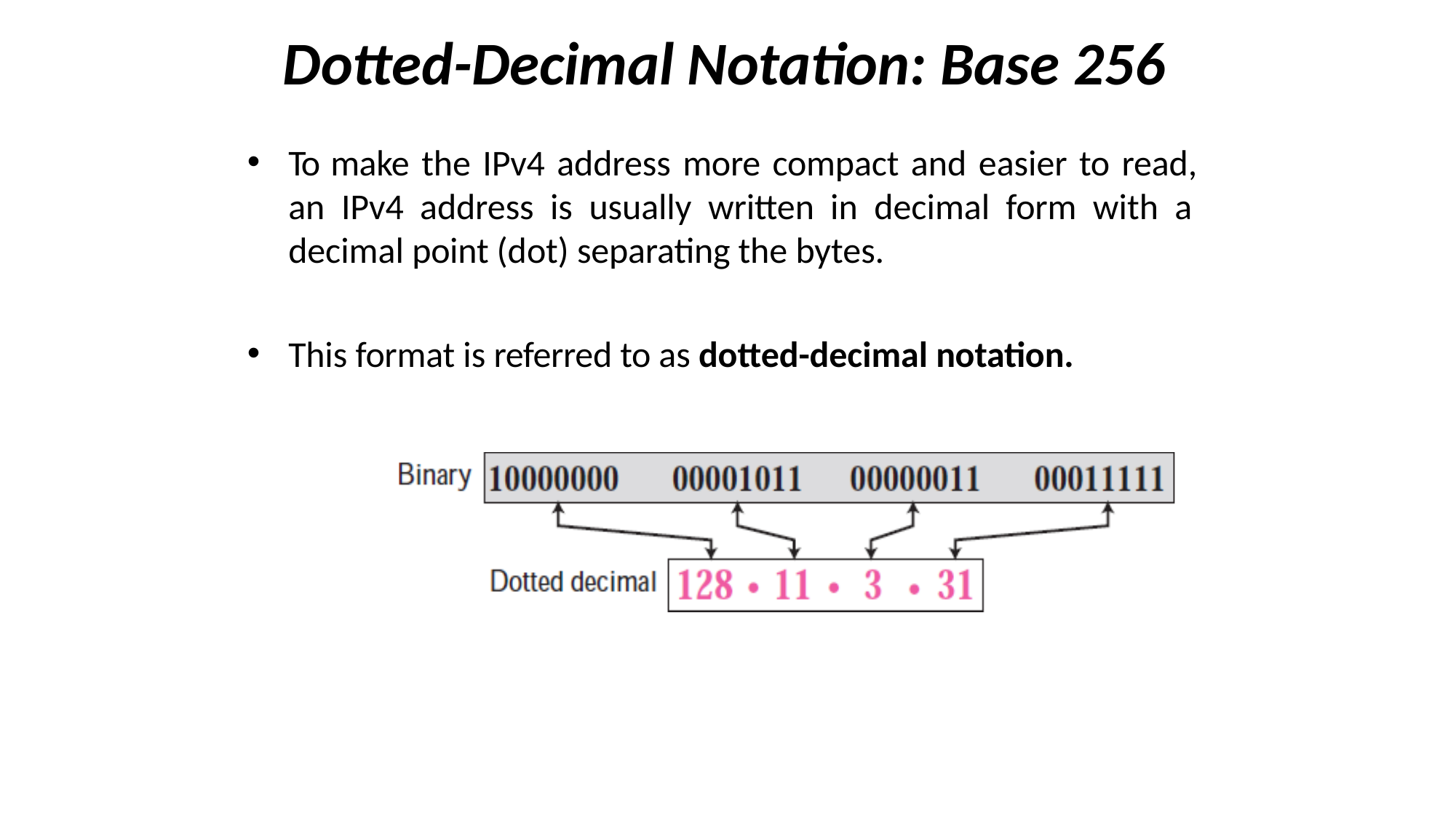

# Dotted-Decimal Notation: Base 256
To make the IPv4 address more compact and easier to read,  an IPv4 address is usually written in decimal form with a  decimal point (dot) separating the bytes.

This format is referred to as dotted-decimal notation.